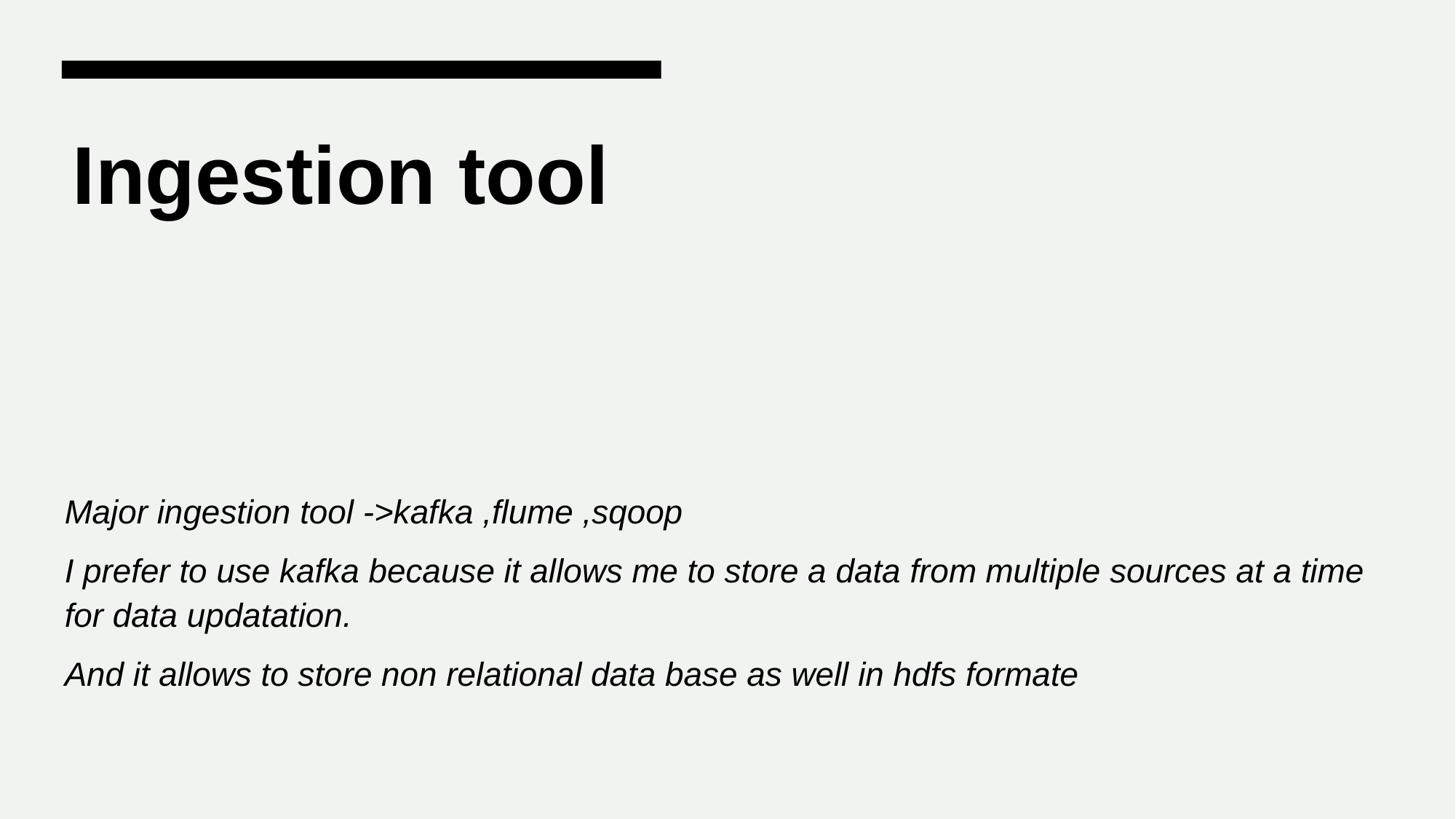

# Ingestion tool
Major ingestion tool ->kafka ,flume ,sqoop
I prefer to use kafka because it allows me to store a data from multiple sources at a time for data updatation.
And it allows to store non relational data base as well in hdfs formate